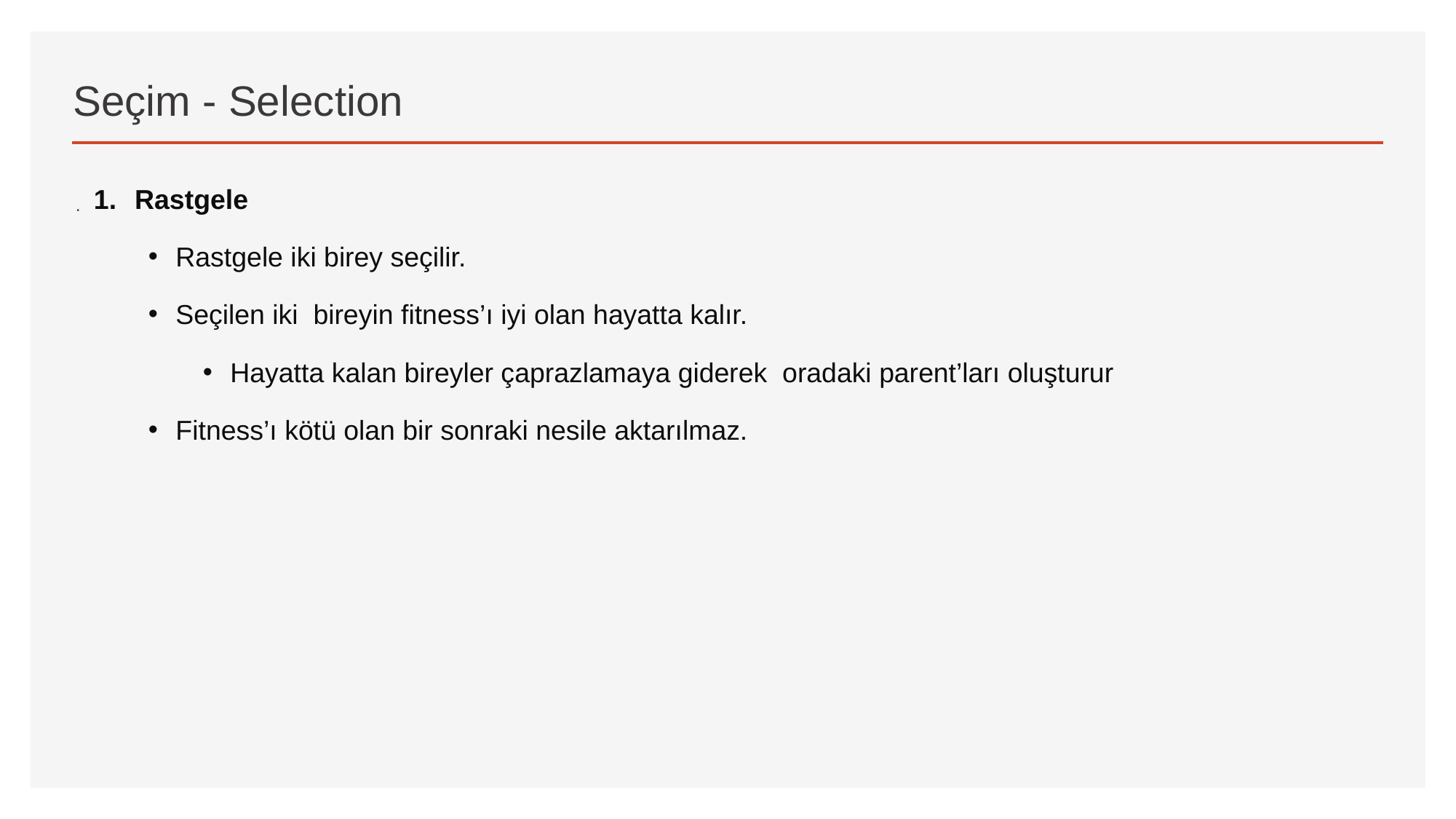

# Seçim - Selection
.
Rastgele
Rastgele iki birey seçilir.
Seçilen iki  bireyin fitness’ı iyi olan hayatta kalır.
Hayatta kalan bireyler çaprazlamaya giderek  oradaki parent’ları oluşturur
Fitness’ı kötü olan bir sonraki nesile aktarılmaz.